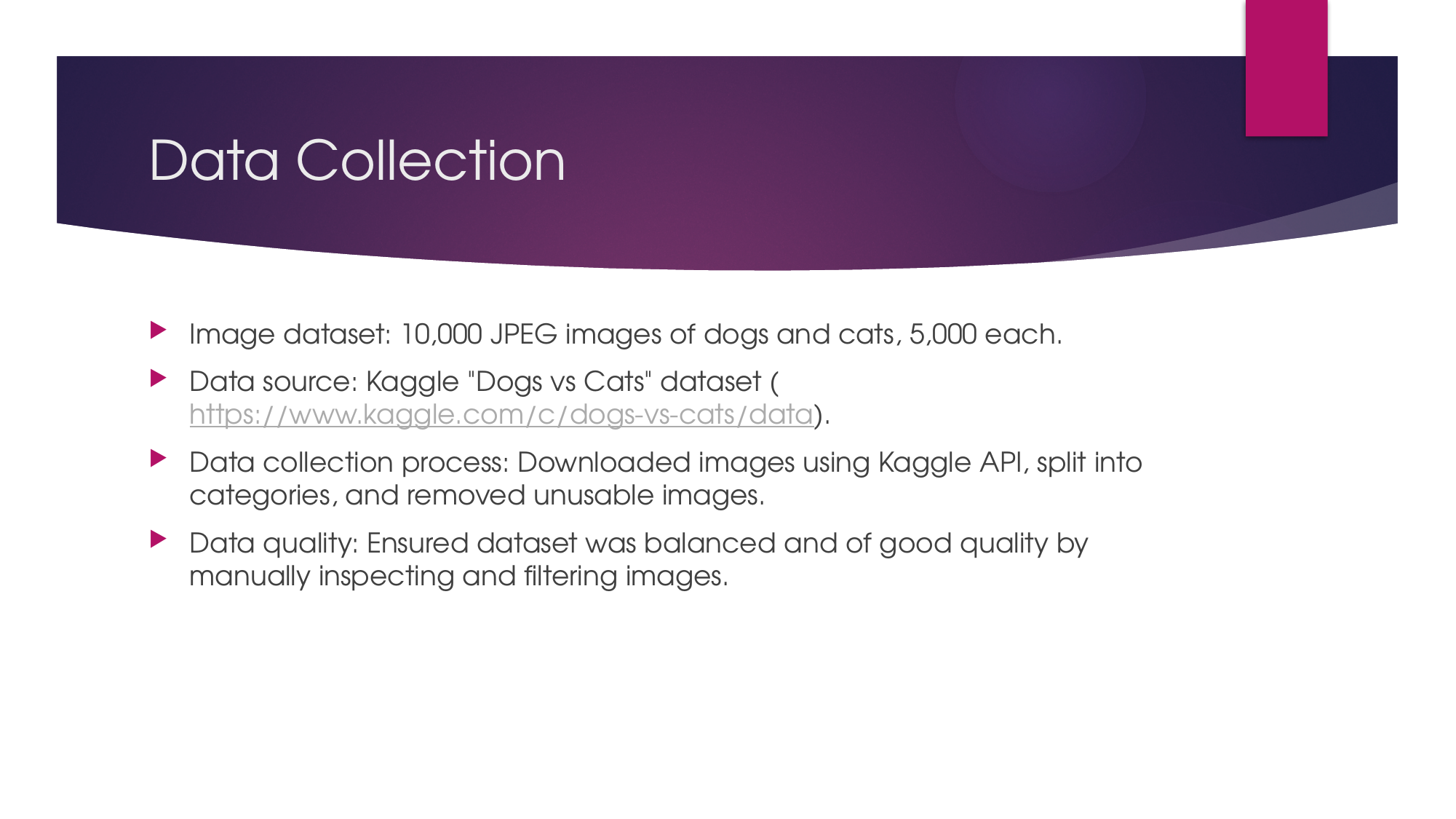

# Data Collection
Image dataset: 10,000 JPEG images of dogs and cats, 5,000 each.
Data source: Kaggle "Dogs vs Cats" dataset (https://www.kaggle.com/c/dogs-vs-cats/data).
Data collection process: Downloaded images using Kaggle API, split into categories, and removed unusable images.
Data quality: Ensured dataset was balanced and of good quality by manually inspecting and filtering images.